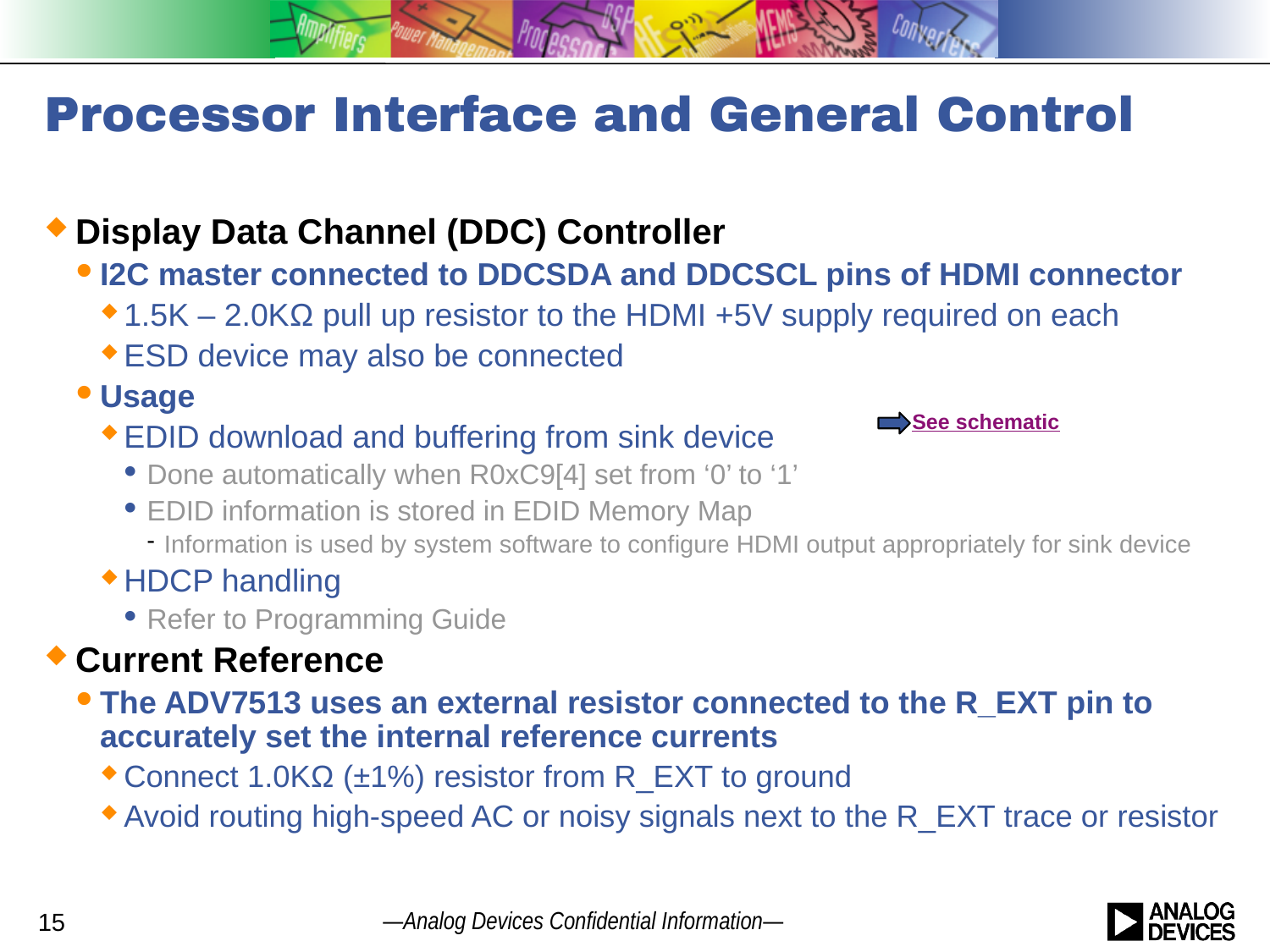

# Processor Interface and General Control
Display Data Channel (DDC) Controller
I2C master connected to DDCSDA and DDCSCL pins of HDMI connector
1.5K – 2.0KΩ pull up resistor to the HDMI +5V supply required on each
ESD device may also be connected
Usage
EDID download and buffering from sink device
Done automatically when R0xC9[4] set from ‘0’ to ‘1’
EDID information is stored in EDID Memory Map
Information is used by system software to configure HDMI output appropriately for sink device
HDCP handling
Refer to Programming Guide
Current Reference
The ADV7513 uses an external resistor connected to the R_EXT pin to accurately set the internal reference currents
Connect 1.0KΩ (±1%) resistor from R_EXT to ground
Avoid routing high-speed AC or noisy signals next to the R_EXT trace or resistor
See schematic

15